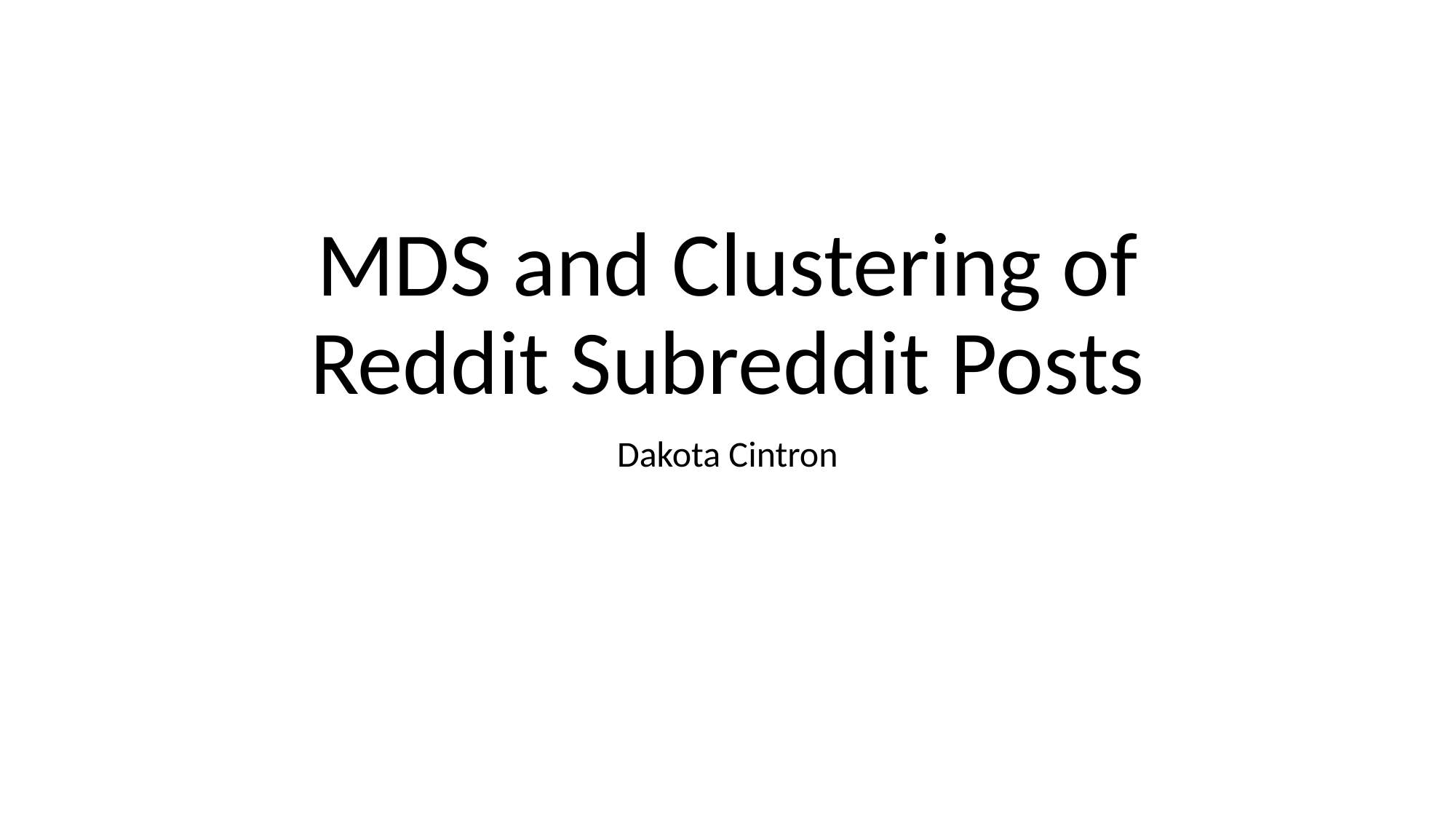

# MDS and Clustering of Reddit Subreddit Posts
Dakota Cintron